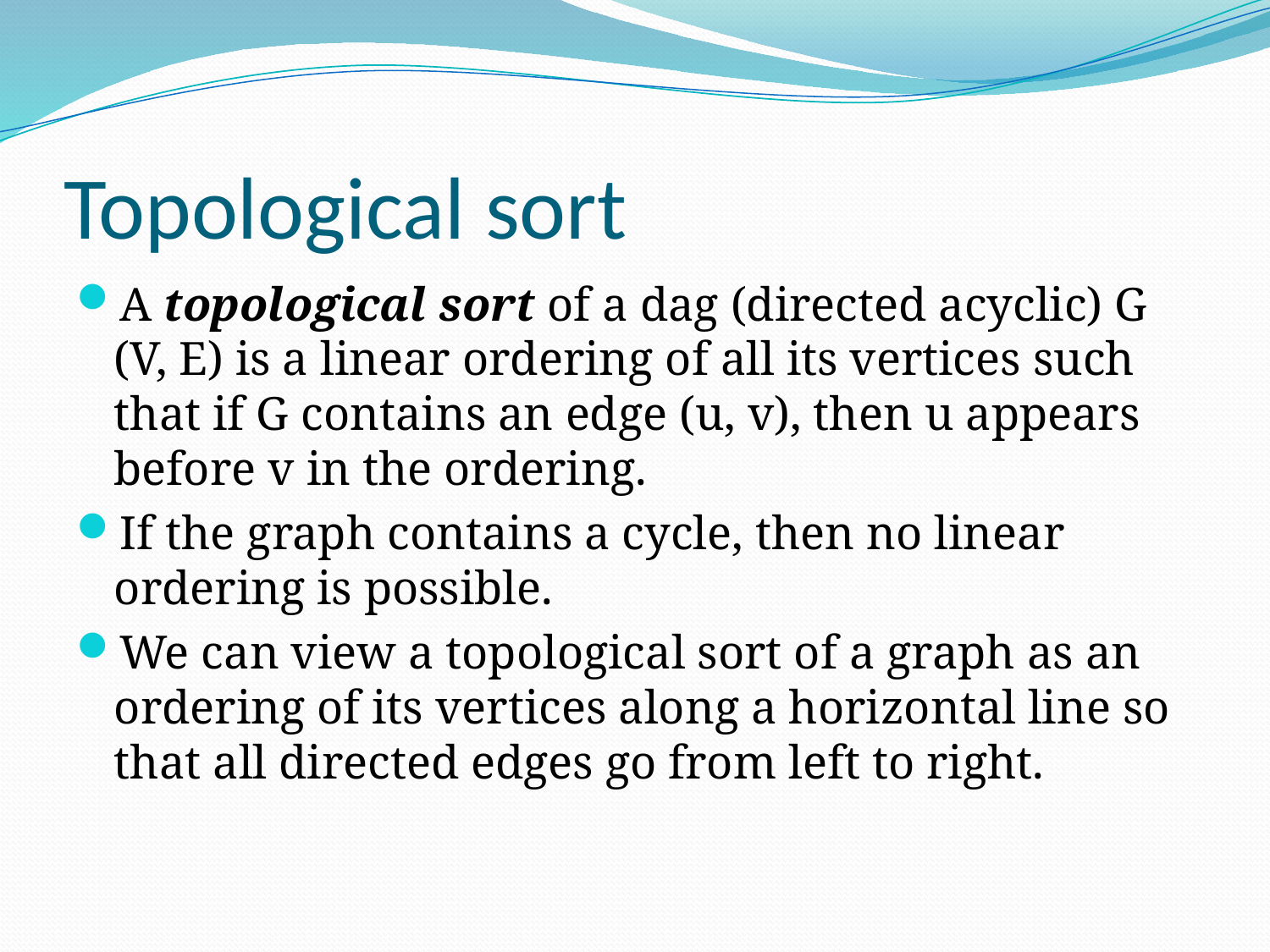

# Topological sort
A topological sort of a dag (directed acyclic) G (V, E) is a linear ordering of all its vertices such that if G contains an edge (u, v), then u appears before v in the ordering.
If the graph contains a cycle, then no linear ordering is possible.
We can view a topological sort of a graph as an ordering of its vertices along a horizontal line so that all directed edges go from left to right.